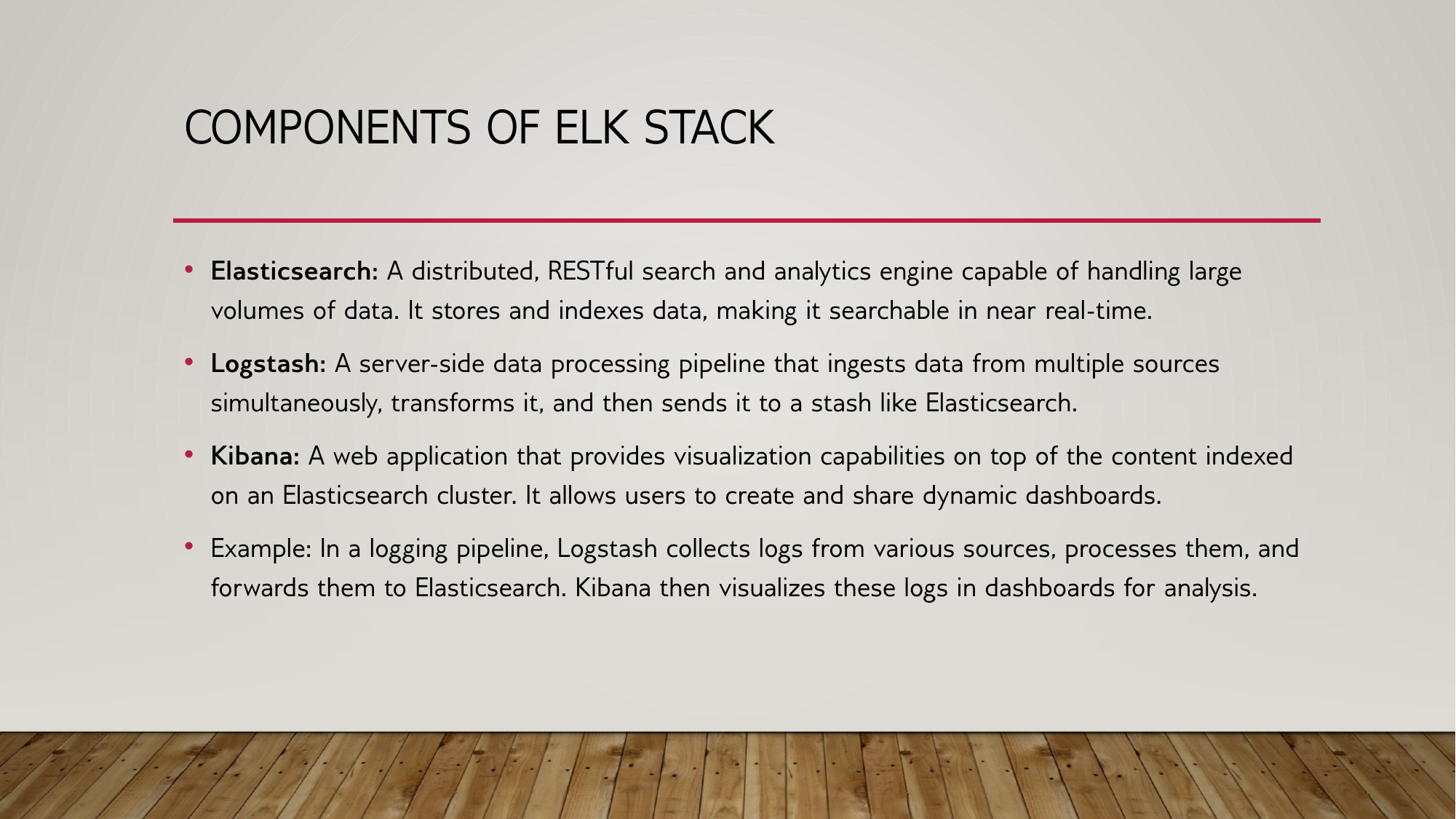

# Components of ELK Stack
Elasticsearch: A distributed, RESTful search and analytics engine capable of handling large volumes of data. It stores and indexes data, making it searchable in near real-time.
Logstash: A server-side data processing pipeline that ingests data from multiple sources simultaneously, transforms it, and then sends it to a stash like Elasticsearch.
Kibana: A web application that provides visualization capabilities on top of the content indexed on an Elasticsearch cluster. It allows users to create and share dynamic dashboards. ​
Example: In a logging pipeline, Logstash collects logs from various sources, processes them, and forwards them to Elasticsearch. Kibana then visualizes these logs in dashboards for analysis.​